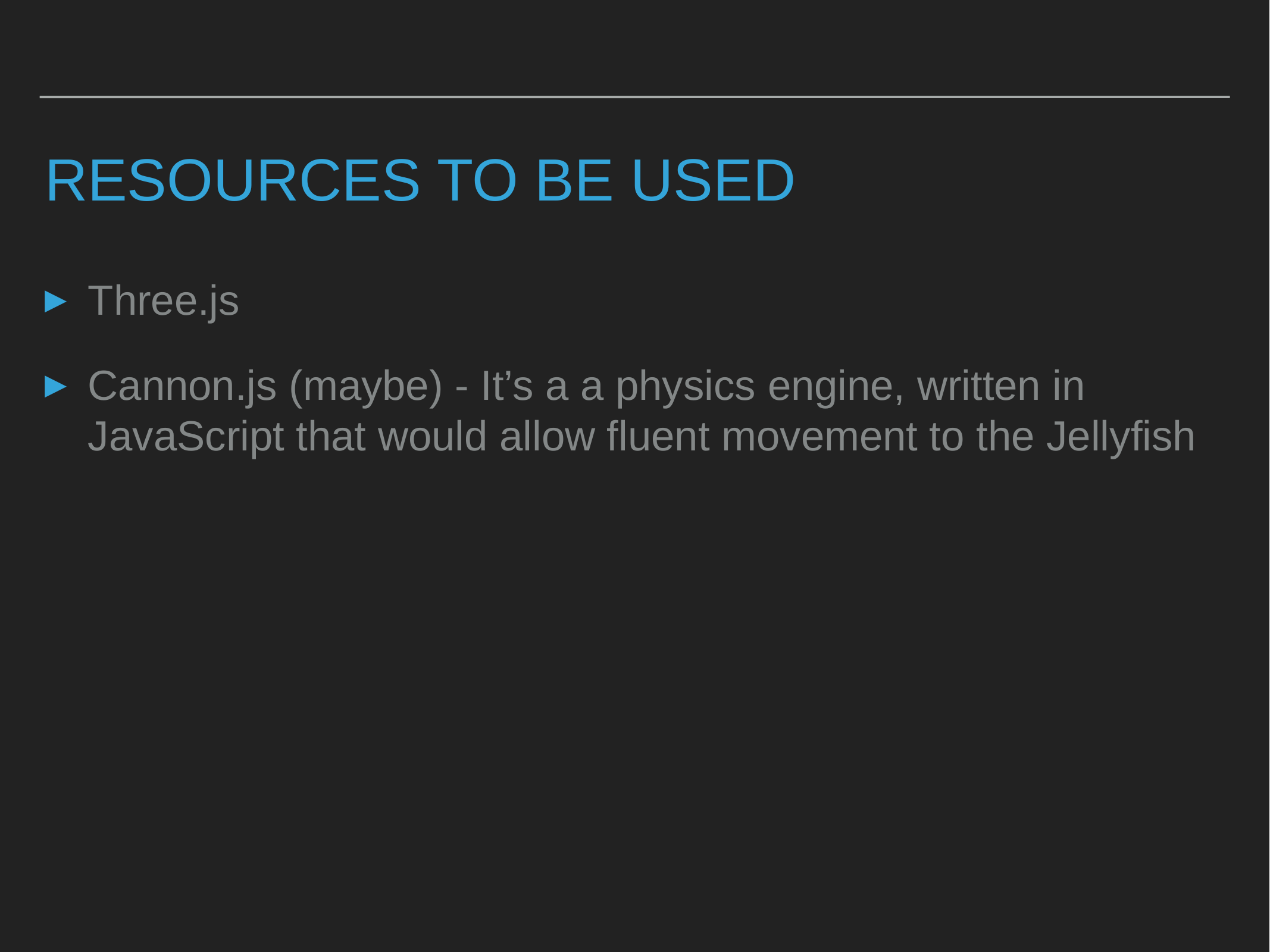

# Resources to be used
Three.js
Cannon.js (maybe) - It’s a a physics engine, written in JavaScript that would allow fluent movement to the Jellyfish